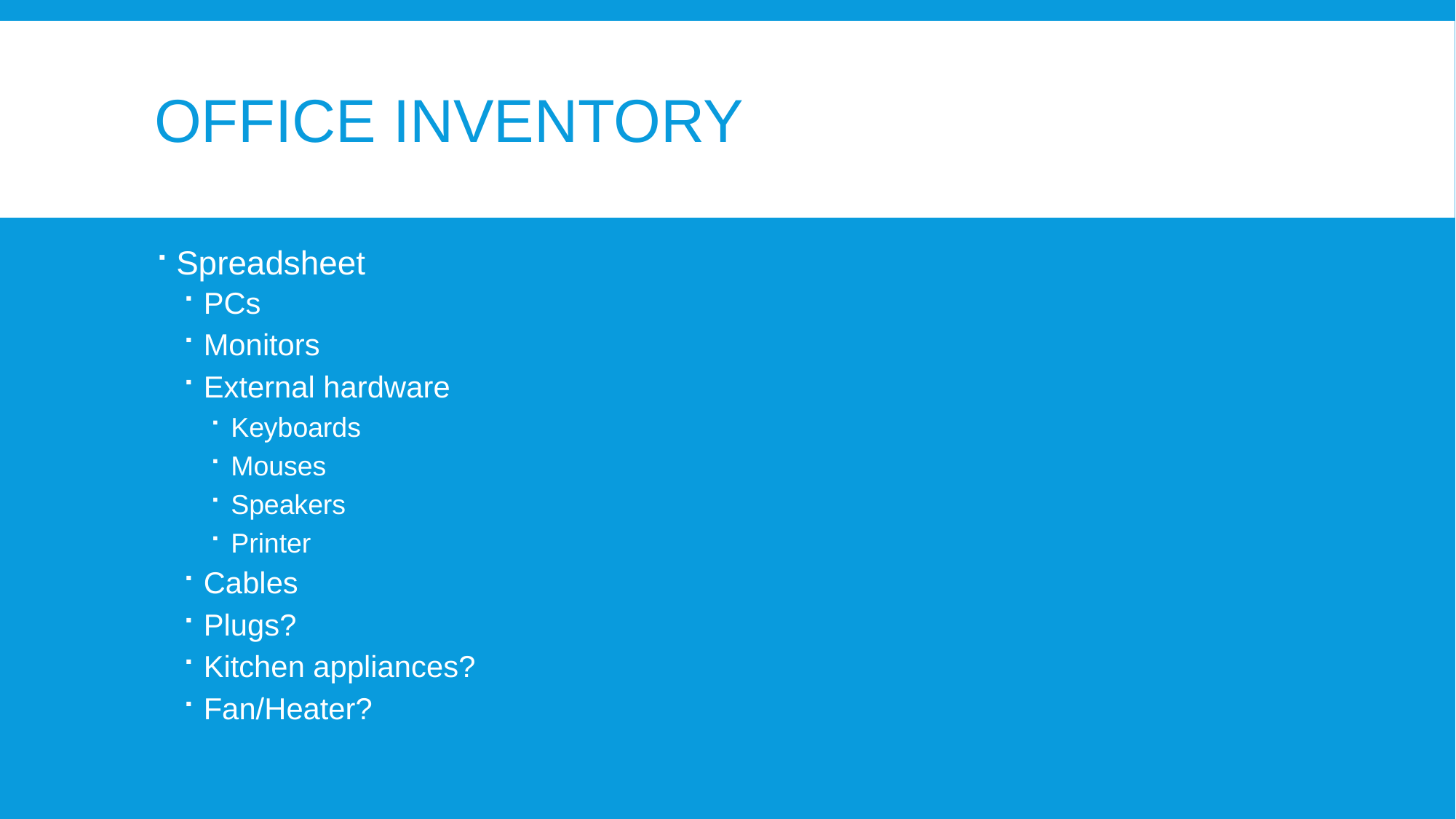

# Office Inventory
Spreadsheet
PCs
Monitors
External hardware
Keyboards
Mouses
Speakers
Printer
Cables
Plugs?
Kitchen appliances?
Fan/Heater?